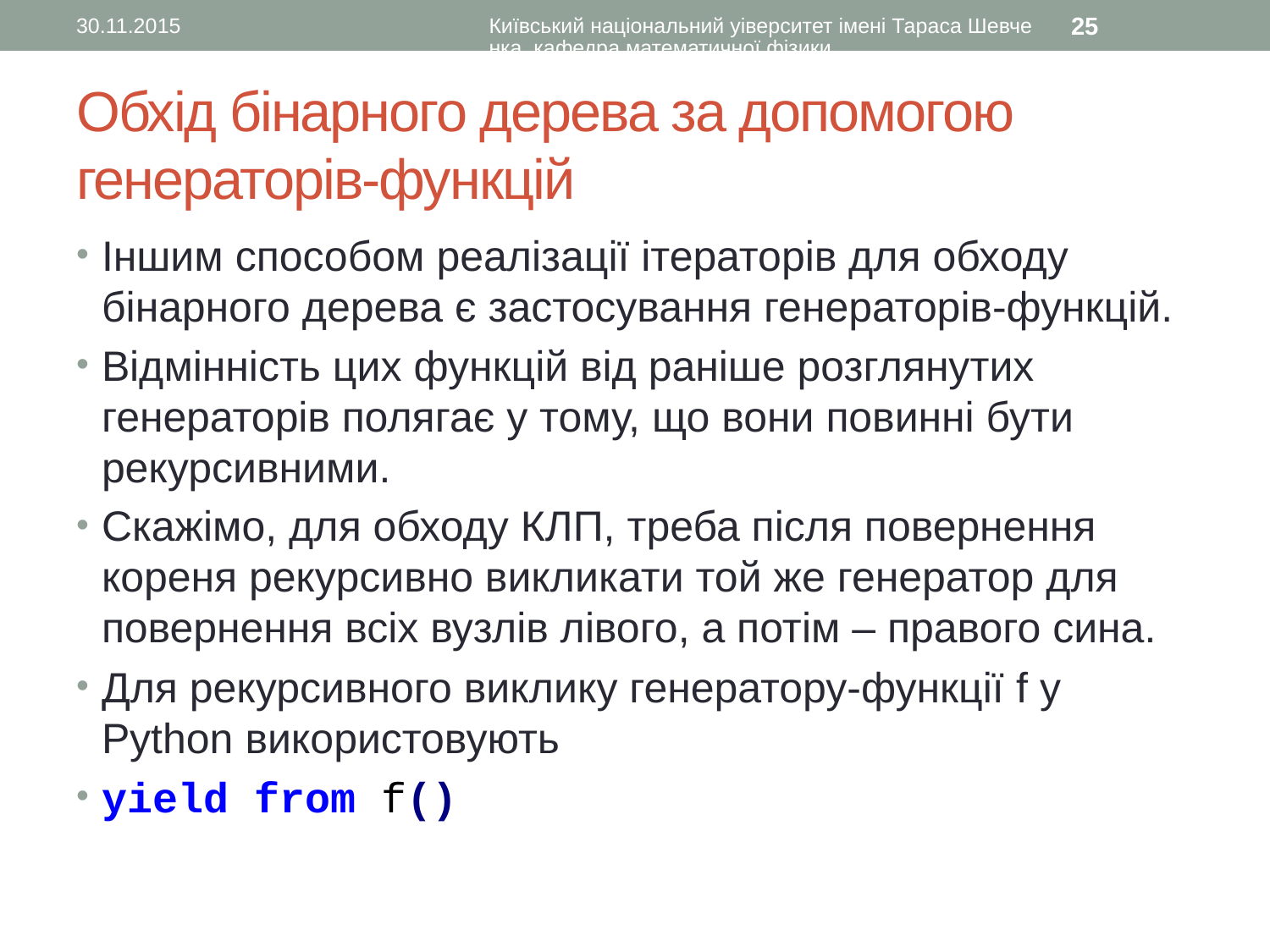

30.11.2015
Київський національний уіверситет імені Тараса Шевченка, кафедра математичної фізики
25
# Обхід бінарного дерева за допомогою генераторів-функцій
Іншим способом реалізації ітераторів для обходу бінарного дерева є застосування генераторів-функцій.
Відмінність цих функцій від раніше розглянутих генераторів полягає у тому, що вони повинні бути рекурсивними.
Скажімо, для обходу КЛП, треба після повернення кореня рекурсивно викликати той же генератор для повернення всіх вузлів лівого, а потім – правого сина.
Для рекурсивного виклику генератору-функції f у Python використовують
yield from f()